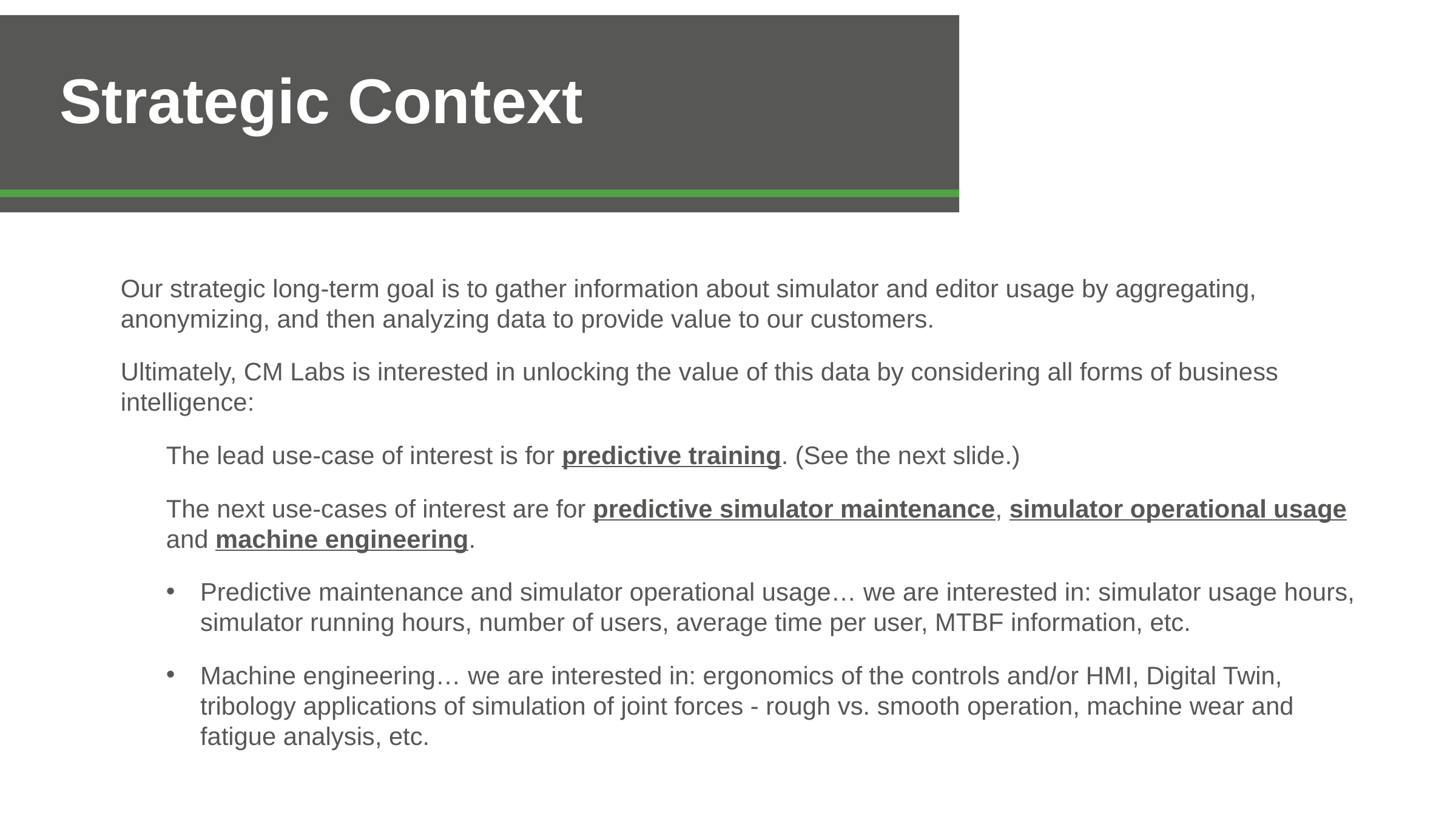

Strategic Context

Our strategic long-term goal is to gather information about simulator and editor usage by aggregating, anonymizing, and then analyzing data to provide value to our customers.
Ultimately, CM Labs is interested in unlocking the value of this data by considering all forms of business intelligence:
The lead use-case of interest is for predictive training. (See the next slide.)
The next use-cases of interest are for predictive simulator maintenance, simulator operational usage and machine engineering.
Predictive maintenance and simulator operational usage… we are interested in: simulator usage hours, simulator running hours, number of users, average time per user, MTBF information, etc.
Machine engineering… we are interested in: ergonomics of the controls and/or HMI, Digital Twin, tribology applications of simulation of joint forces - rough vs. smooth operation, machine wear and fatigue analysis, etc.